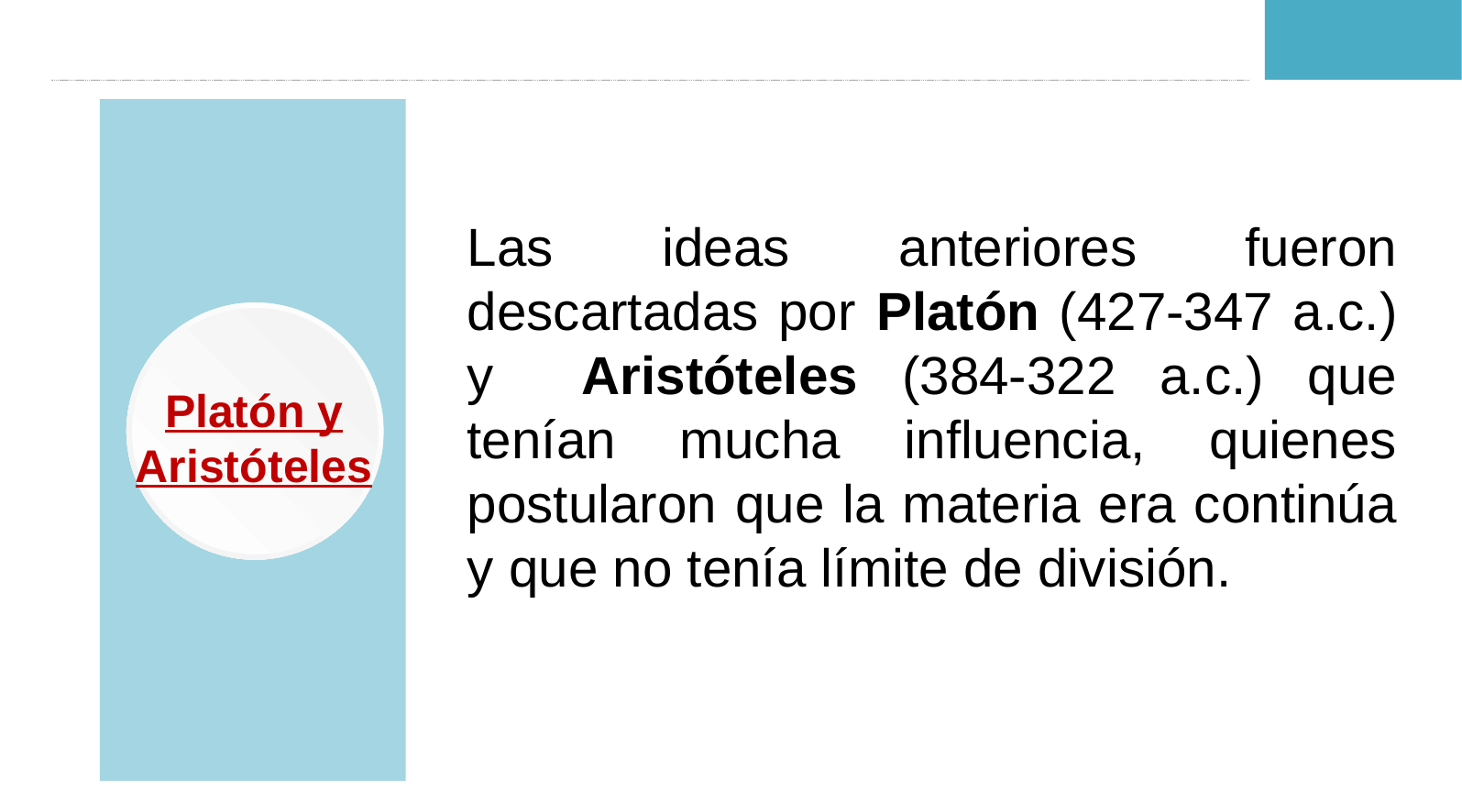

Las ideas anteriores fueron descartadas por Platón (427-347 a.c.) y  Aristóteles (384-322 a.c.) que tenían mucha influencia, quienes postularon que la materia era continúa y que no tenía límite de división.

Platón y
Aristóteles